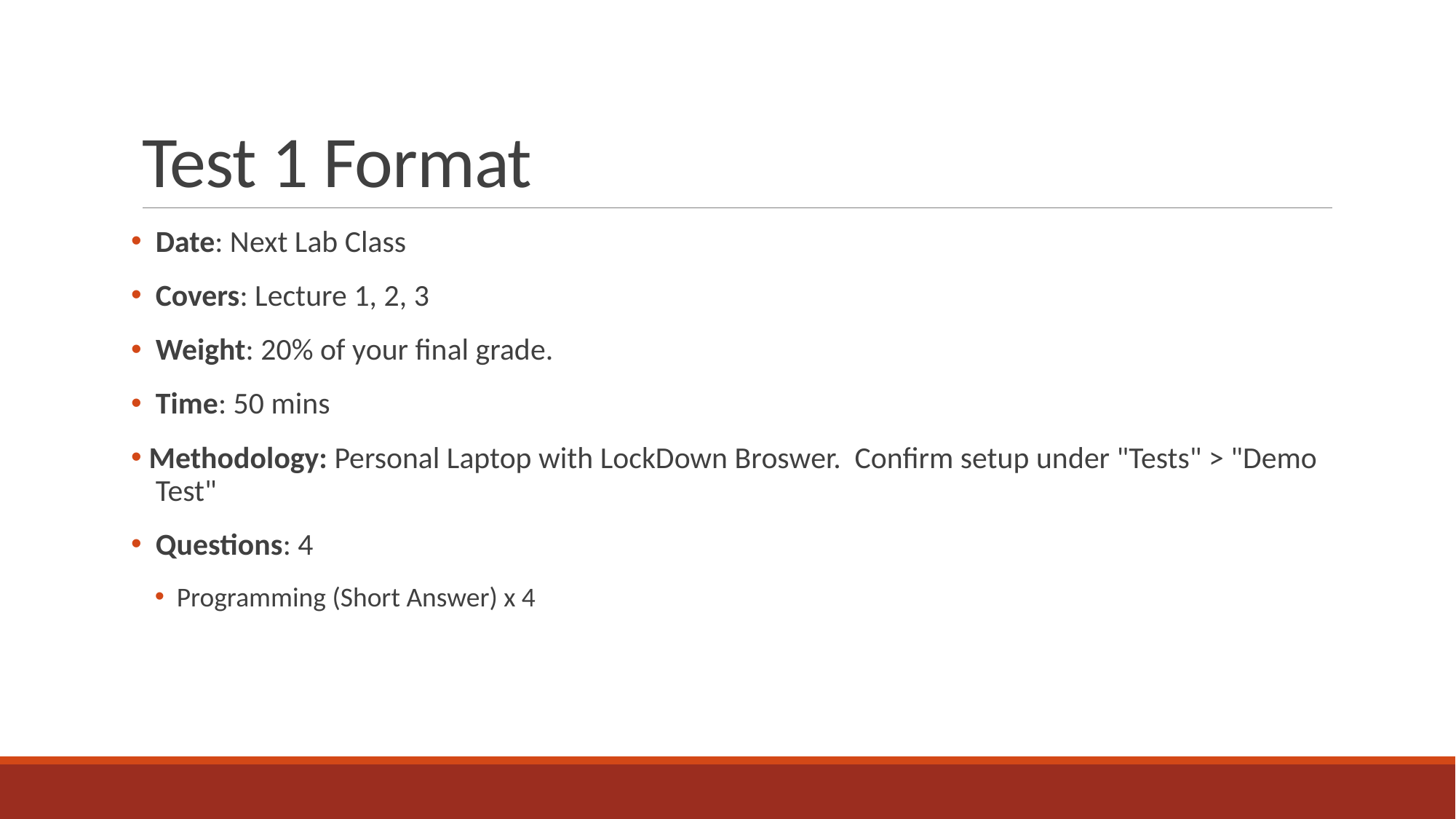

# Test 1 Format
  Date: Next Lab Class
  Covers: Lecture 1, 2, 3
  Weight: 20% of your final grade.
  Time: 50 mins
 Methodology: Personal Laptop with LockDown Broswer.  Confirm setup under "Tests" > "Demo
  Test"
  Questions: 4
Programming (Short Answer) x 4